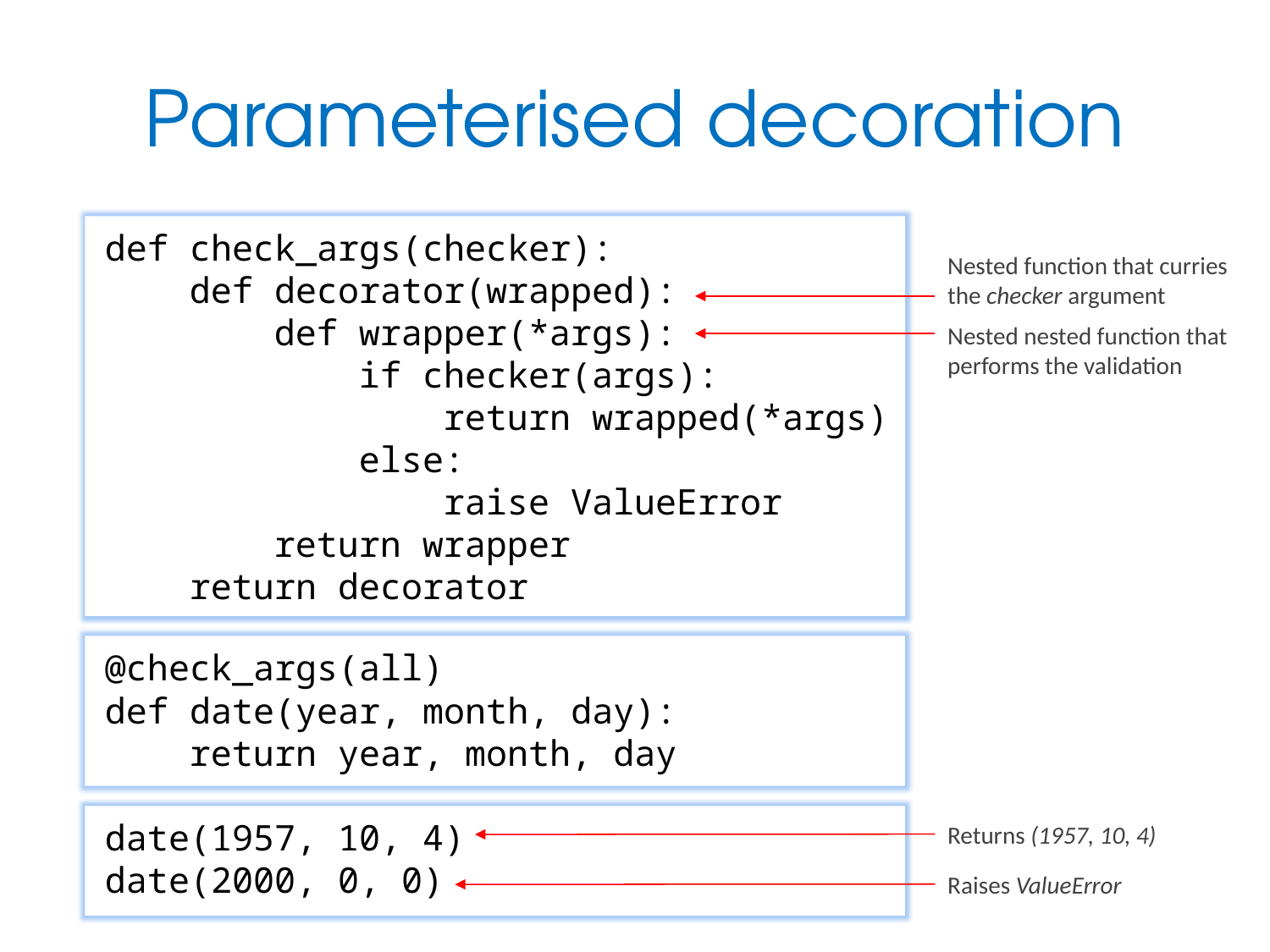

# Parameterised decoration
def check_args(checker):
    def decorator(wrapped):
        def wrapper(*args):
            if checker(args):
                return wrapped(*args)
            else:
                raise ValueError
        return wrapper
    return decorator
Nested function that curries the checker argument
Nested nested function that performs the validation
@check_args(all)
def date(year, month, day):
    return year, month, day
date(1957, 10, 4)
date(2000, 0, 0)
Returns (1957, 10, 4)
Raises ValueError